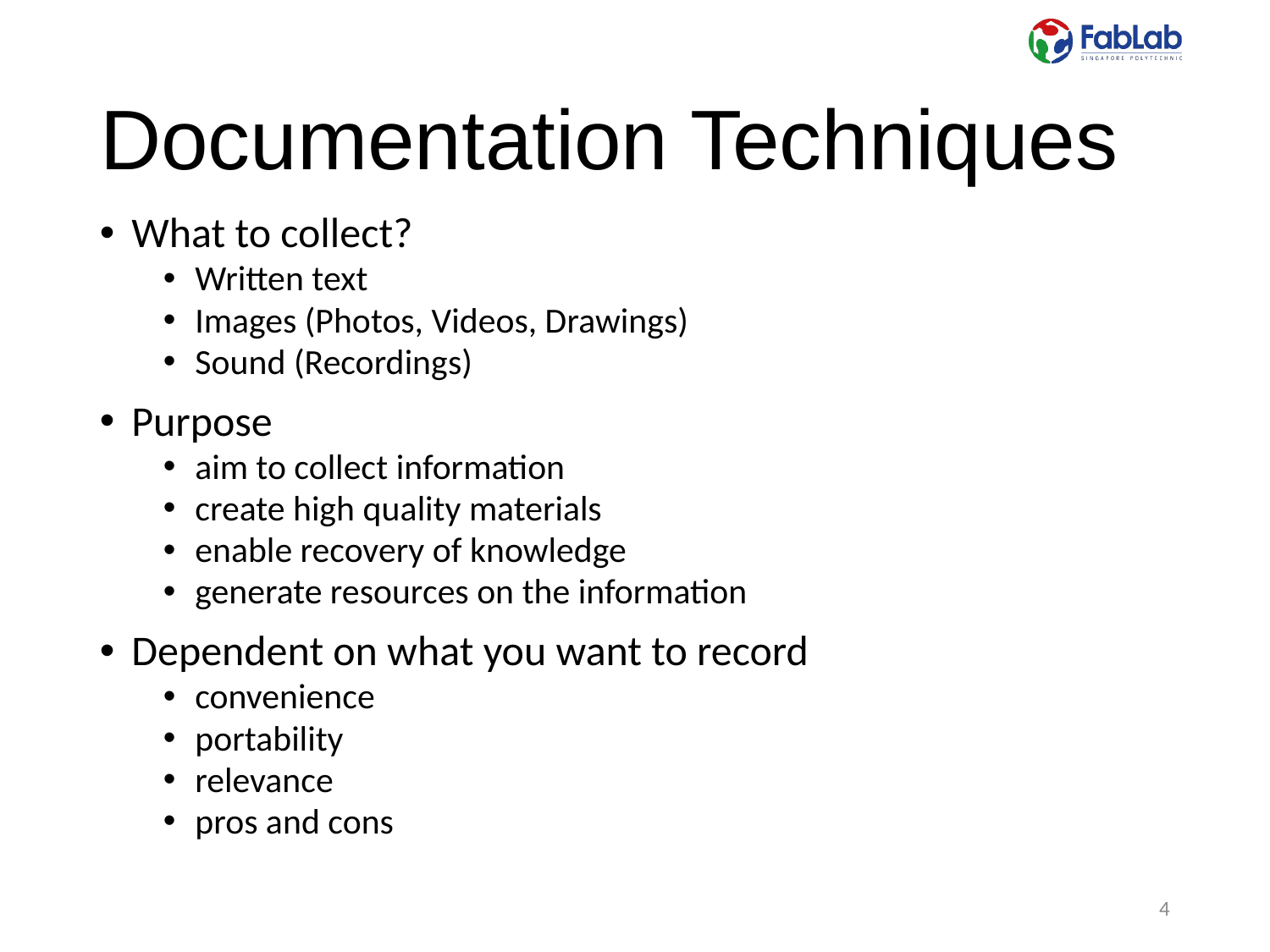

# Documentation Techniques
What to collect?
Written text
Images (Photos, Videos, Drawings)
Sound (Recordings)
Purpose
aim to collect information
create high quality materials
enable recovery of knowledge
generate resources on the information
Dependent on what you want to record
convenience
portability
relevance
pros and cons

4